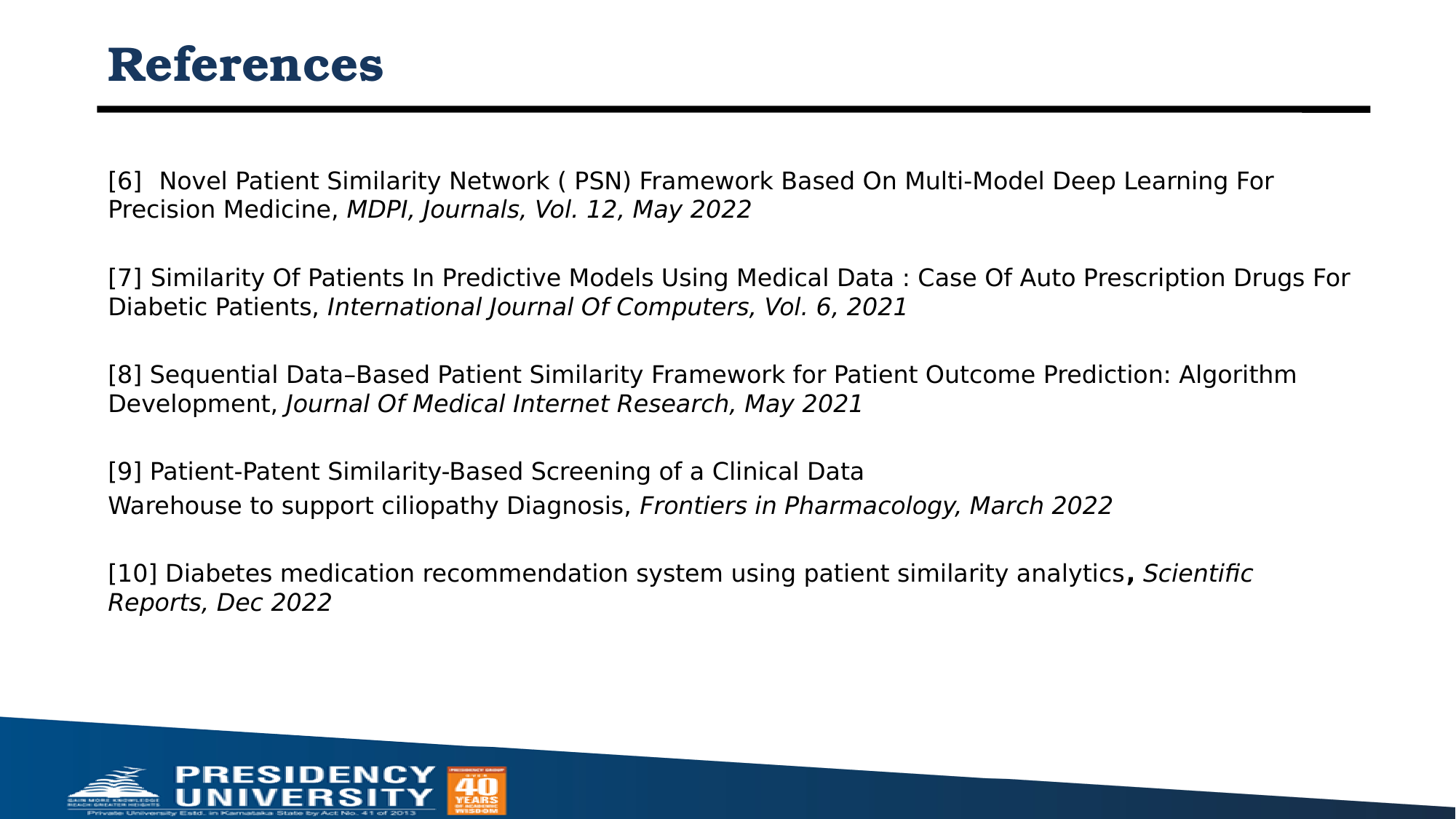

# References
[6]  Novel Patient Similarity Network ( PSN) Framework Based On Multi-Model Deep Learning For Precision Medicine, MDPI, Journals, Vol. 12, May 2022

[7] Similarity Of Patients In Predictive Models Using Medical Data : Case Of Auto Prescription Drugs For Diabetic Patients, International Journal Of Computers, Vol. 6, 2021

[8] Sequential Data–Based Patient Similarity Framework for Patient Outcome Prediction: Algorithm Development, Journal Of Medical Internet Research, May 2021

[9] Patient-Patent Similarity-Based Screening of a Clinical Data
Warehouse to support ciliopathy Diagnosis, Frontiers in Pharmacology, March 2022

[10] Diabetes medication recommendation system using patient similarity analytics, Scientific Reports, Dec 2022